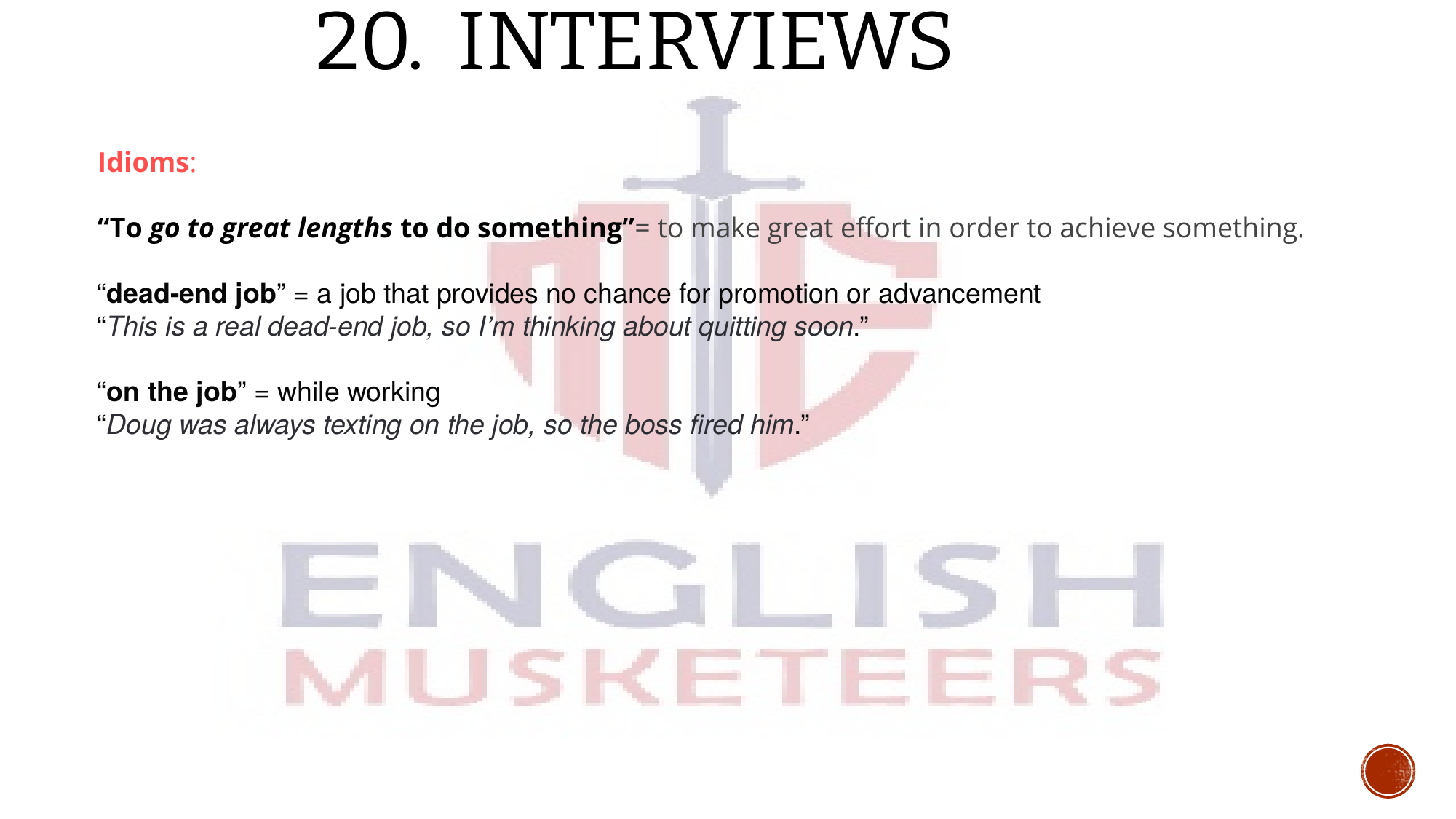

# 20.  Interviews
Idioms:

“To go to great lengths to do something”= to make great effort in order to achieve something.

“dead-end job” = a job that provides no chance for promotion or advancement
“This is a real dead-end job, so I’m thinking about quitting soon.”

“on the job” = while working
“Doug was always texting on the job, so the boss fired him.”